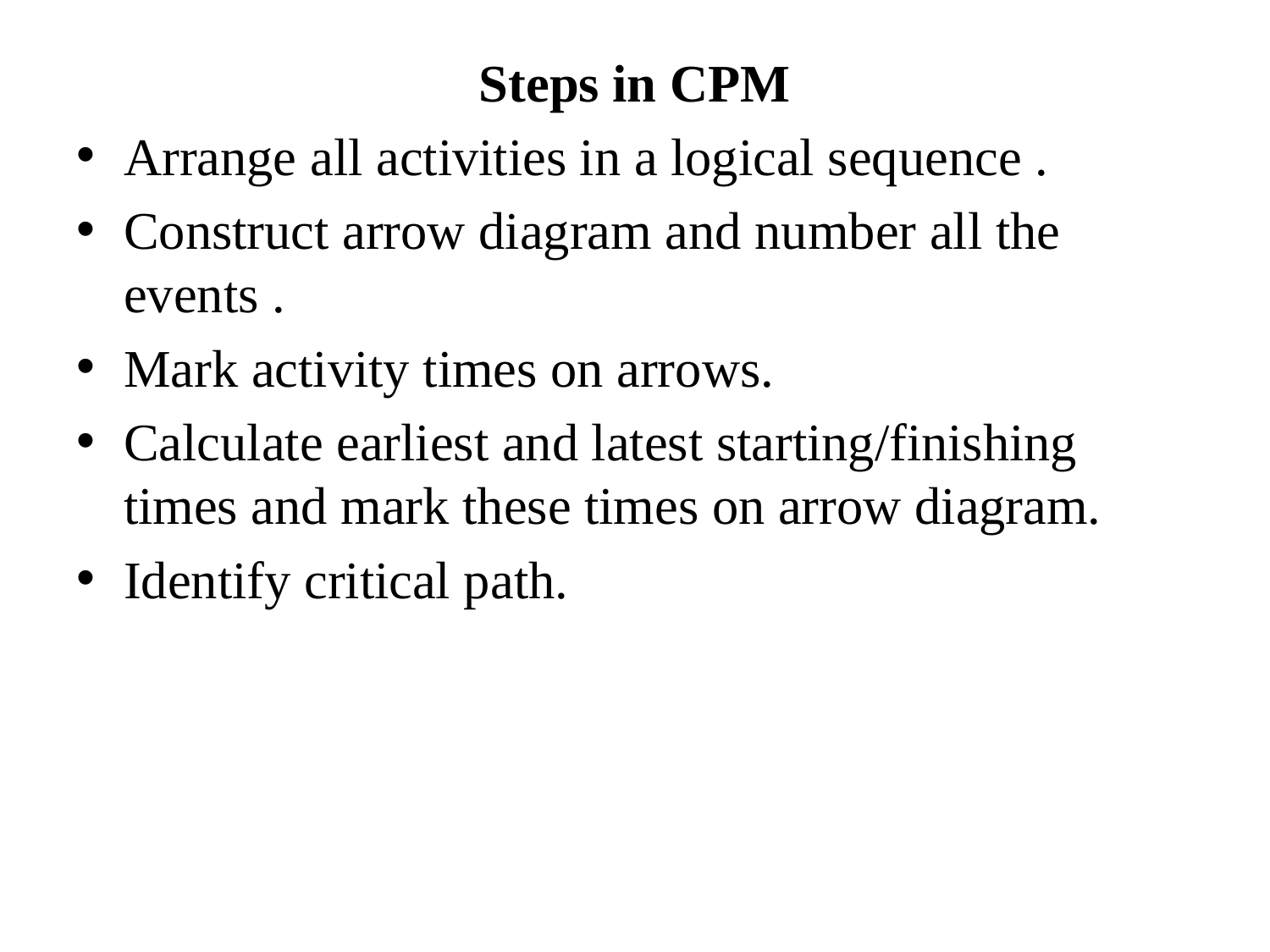

#
Steps in CPM
Arrange all activities in a logical sequence .
Construct arrow diagram and number all the events .
Mark activity times on arrows.
Calculate earliest and latest starting/finishing times and mark these times on arrow diagram.
Identify critical path.